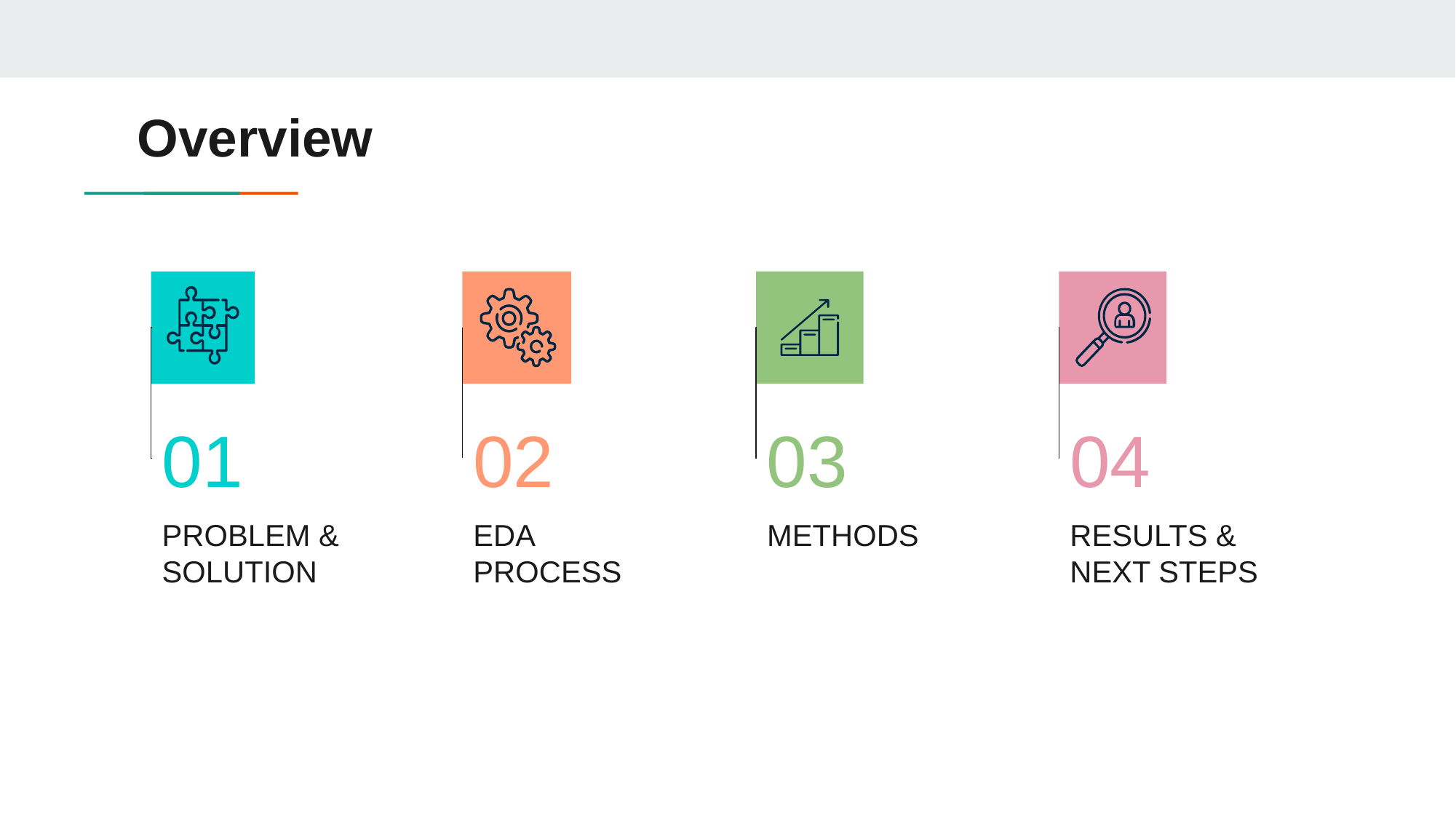

# Overview

02
03
04
01
EDA PROCESS
METHODS

RESULTS &
NEXT STEPS
PROBLEM & SOLUTION

2